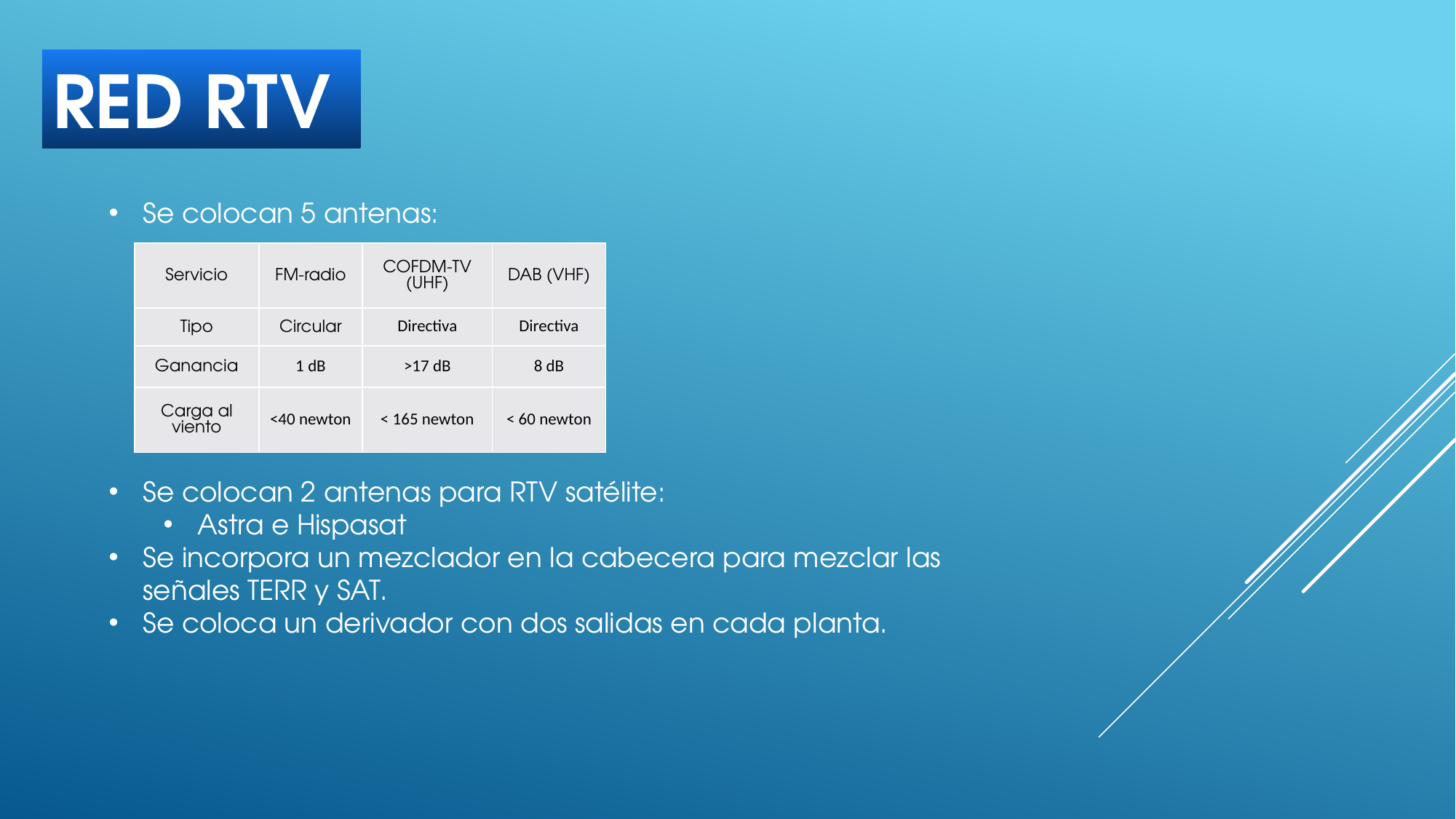

RED RTV
Se colocan 5 antenas:
| Servicio | FM-radio | COFDM-TV (UHF) | DAB (VHF) |
| --- | --- | --- | --- |
| Tipo | Circular | Directiva | Directiva |
| Ganancia | 1 dB | >17 dB | 8 dB |
| Carga al viento | <40 newton | < 165 newton | < 60 newton |
Se colocan 2 antenas para RTV satélite:
Astra e Hispasat
Se incorpora un mezclador en la cabecera para mezclar las señales TERR y SAT.
Se coloca un derivador con dos salidas en cada planta.